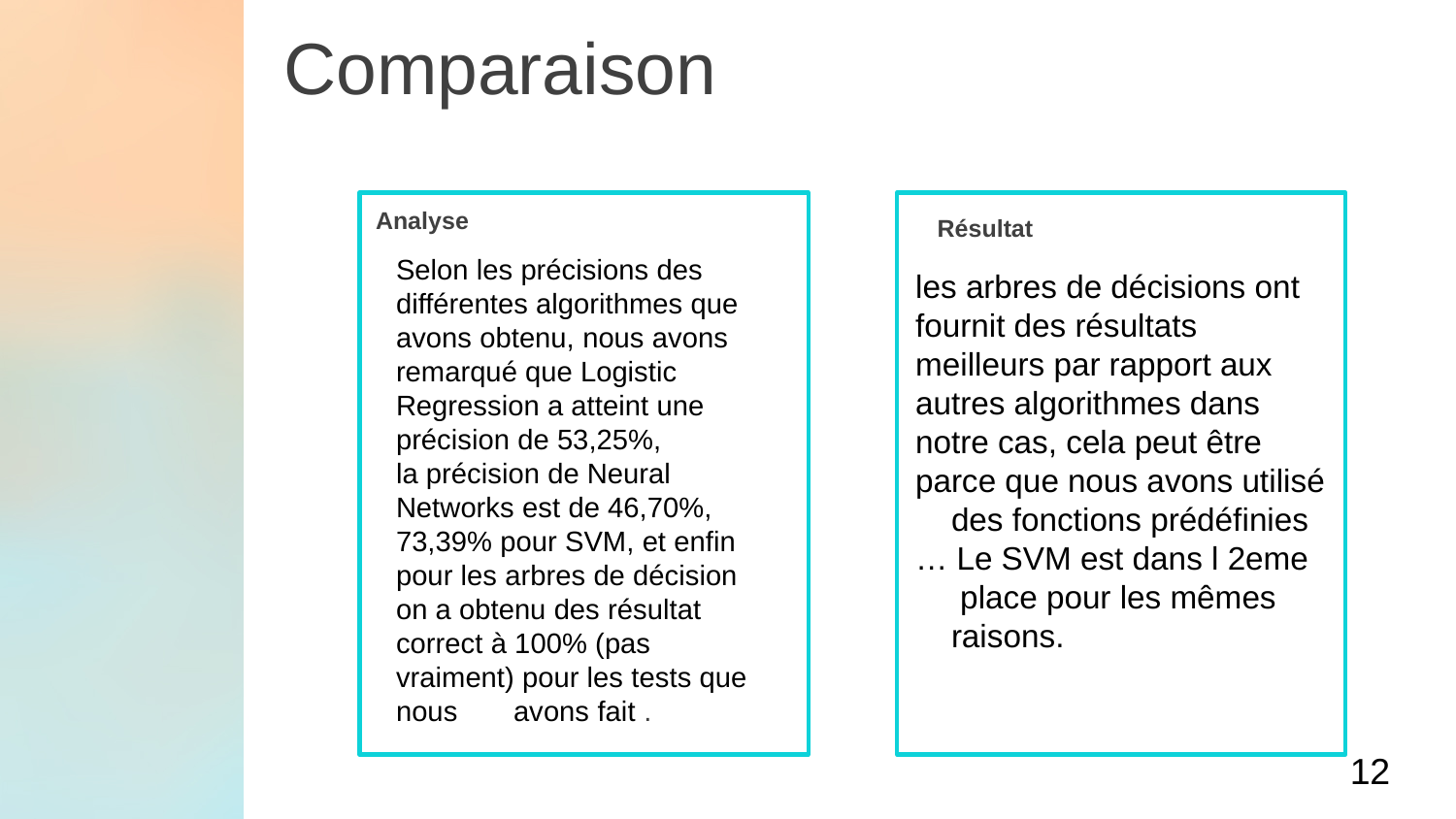

Comparaison

Analyse
Selon les précisions des       différentes algorithmes que   avons obtenu, nous avons     remarqué que Logistic          Regression a atteint une       précision de 53,25%,              la précision de Neural           Networks est de 46,70%,      73,39% pour SVM, et enfin    pour les arbres de décision    on a obtenu des résultat        correct à 100% (pas vraiment) pour les tests que nous       avons fait .
Résultat
les arbres de décisions ont   fournit des résultats             meilleurs par rapport aux     autres algorithmes dans       notre cas, cela peut être parce que nous avons utilisé      des fonctions prédéfinies … Le SVM est dans l 2eme        place pour les mêmes           raisons.
12